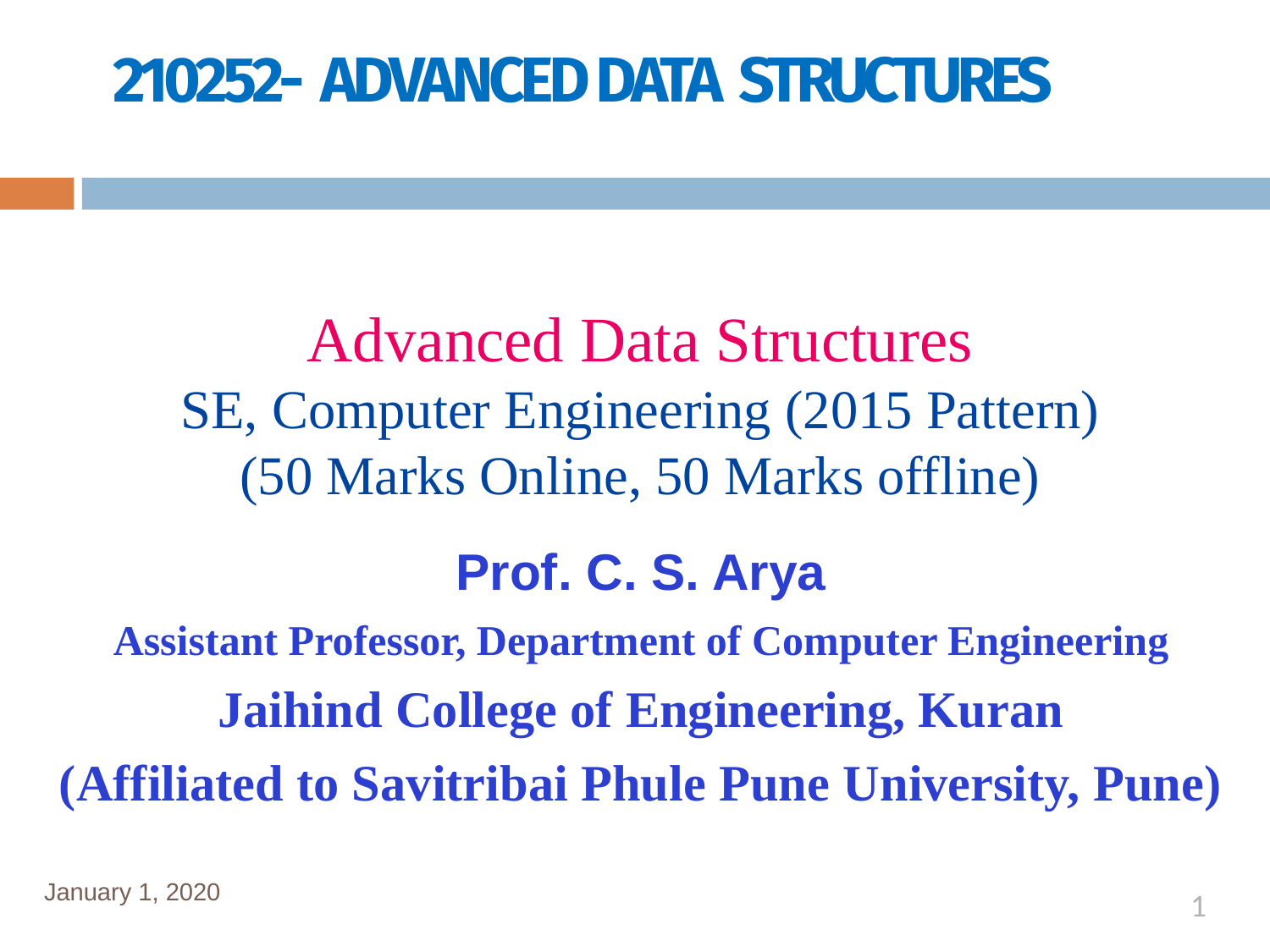

# 210252-  ADVANCED DATA STRUCTURES
Advanced Data Structures
SE, Computer Engineering (2015 Pattern)
(50 Marks Online, 50 Marks offline)
Prof. C. S. Arya
Assistant Professor, Department of Computer Engineering
Jaihind College of Engineering, Kuran
(Affiliated to Savitribai Phule Pune University, Pune)
January 1, 2020
1